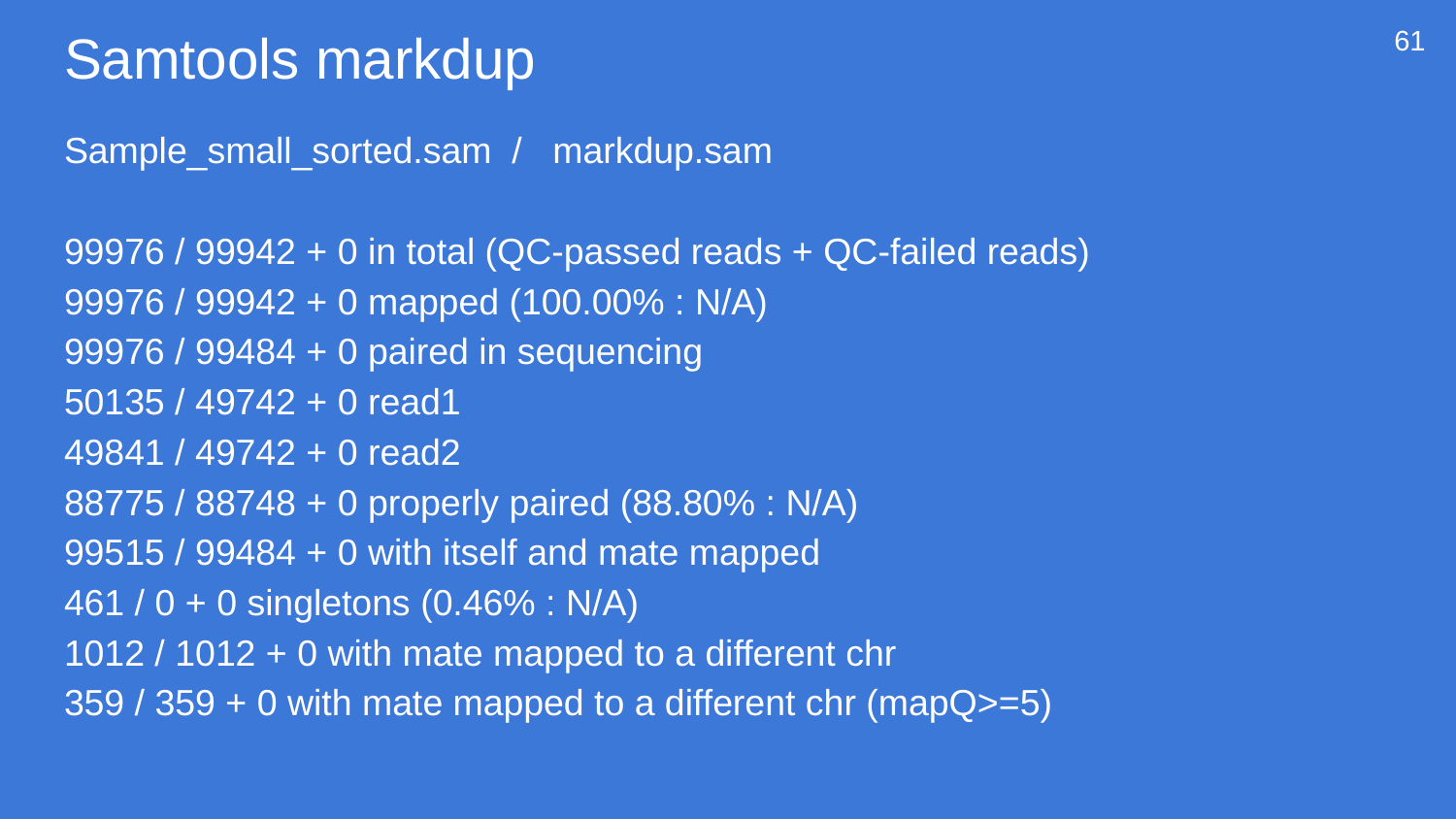

# Samtools markdup
61
Sample_small_sorted.sam  /   markdup.sam

99976 / 99942 + 0 in total (QC-passed reads + QC-failed reads)
99976 / 99942 + 0 mapped (100.00% : N/A)
99976 / 99484 + 0 paired in sequencing
50135 / 49742 + 0 read1
49841 / 49742 + 0 read2
88775 / 88748 + 0 properly paired (88.80% : N/A)
99515 / 99484 + 0 with itself and mate mapped
461 / 0 + 0 singletons (0.46% : N/A)
1012 / 1012 + 0 with mate mapped to a different chr
359 / 359 + 0 with mate mapped to a different chr (mapQ>=5)